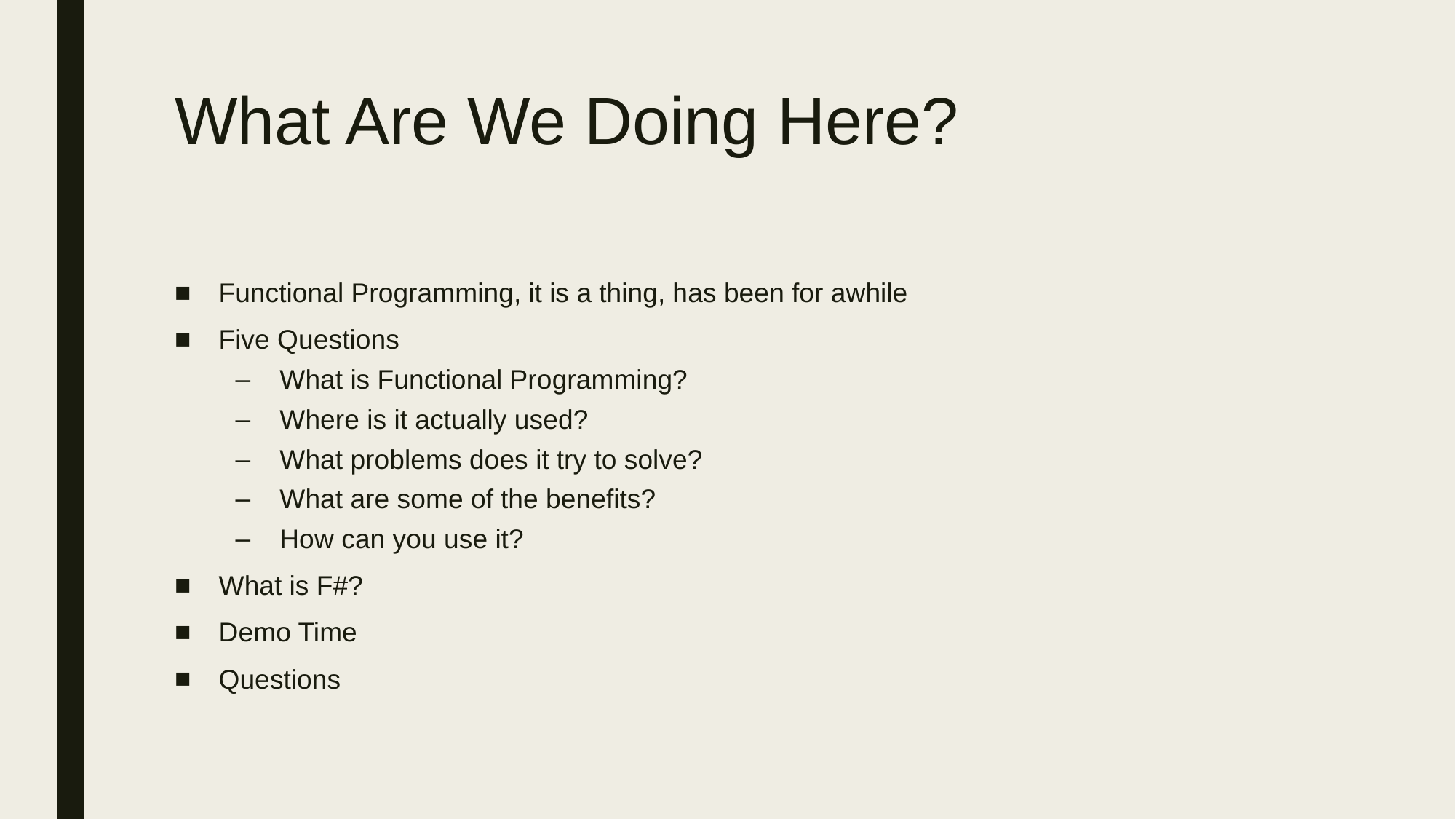

# What Are We Doing Here?
Functional Programming, it is a thing, has been for awhile
Five Questions
What is Functional Programming?
Where is it actually used?
What problems does it try to solve?
What are some of the benefits?
How can you use it?
What is F#?
Demo Time
Questions